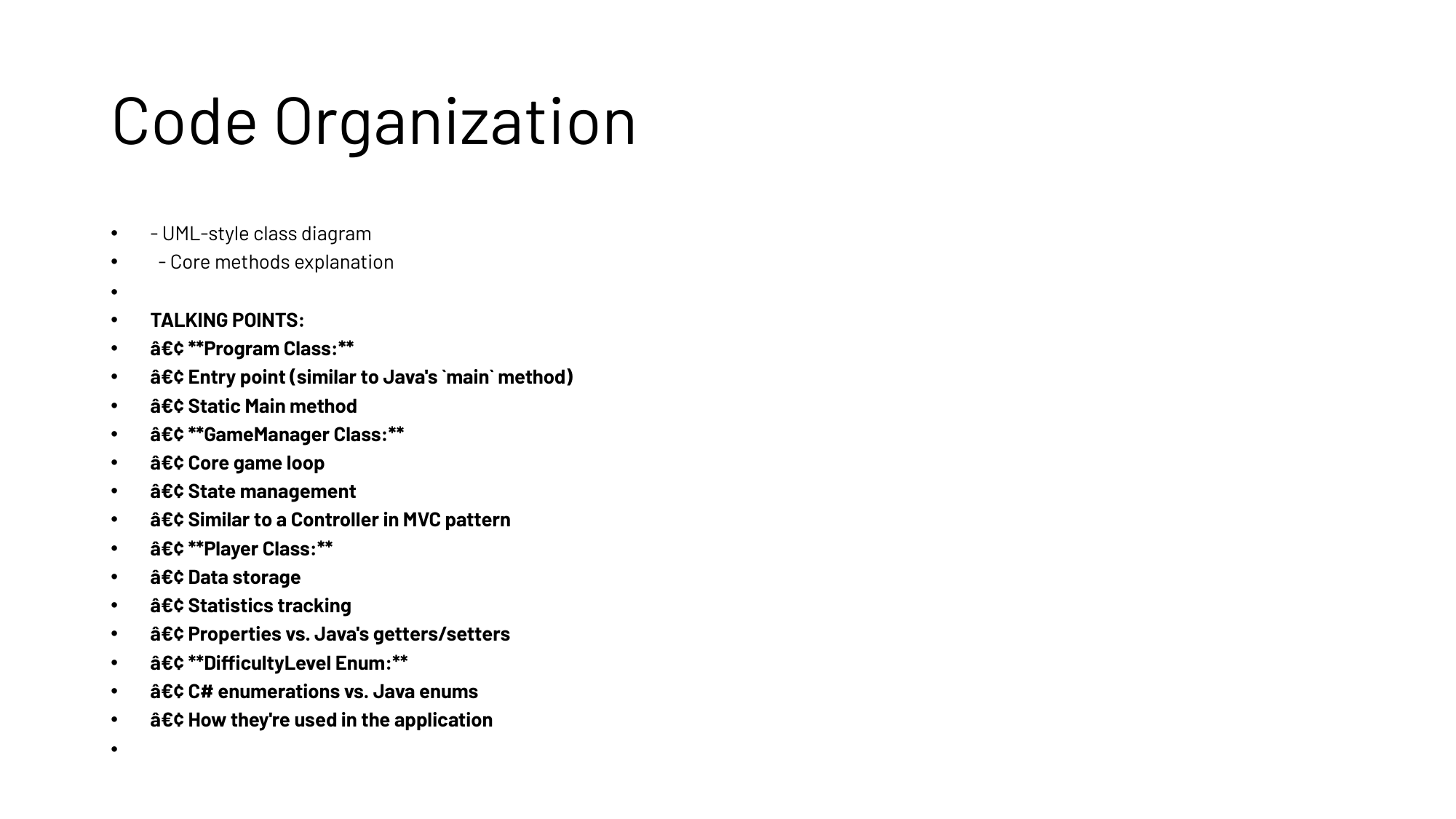

# Code Organization
- UML-style class diagram
  - Core methods explanation

TALKING POINTS:
â€¢ **Program Class:**
â€¢ Entry point (similar to Java's `main` method)
â€¢ Static Main method
â€¢ **GameManager Class:**
â€¢ Core game loop
â€¢ State management
â€¢ Similar to a Controller in MVC pattern
â€¢ **Player Class:**
â€¢ Data storage
â€¢ Statistics tracking
â€¢ Properties vs. Java's getters/setters
â€¢ **DifficultyLevel Enum:**
â€¢ C# enumerations vs. Java enums
â€¢ How they're used in the application